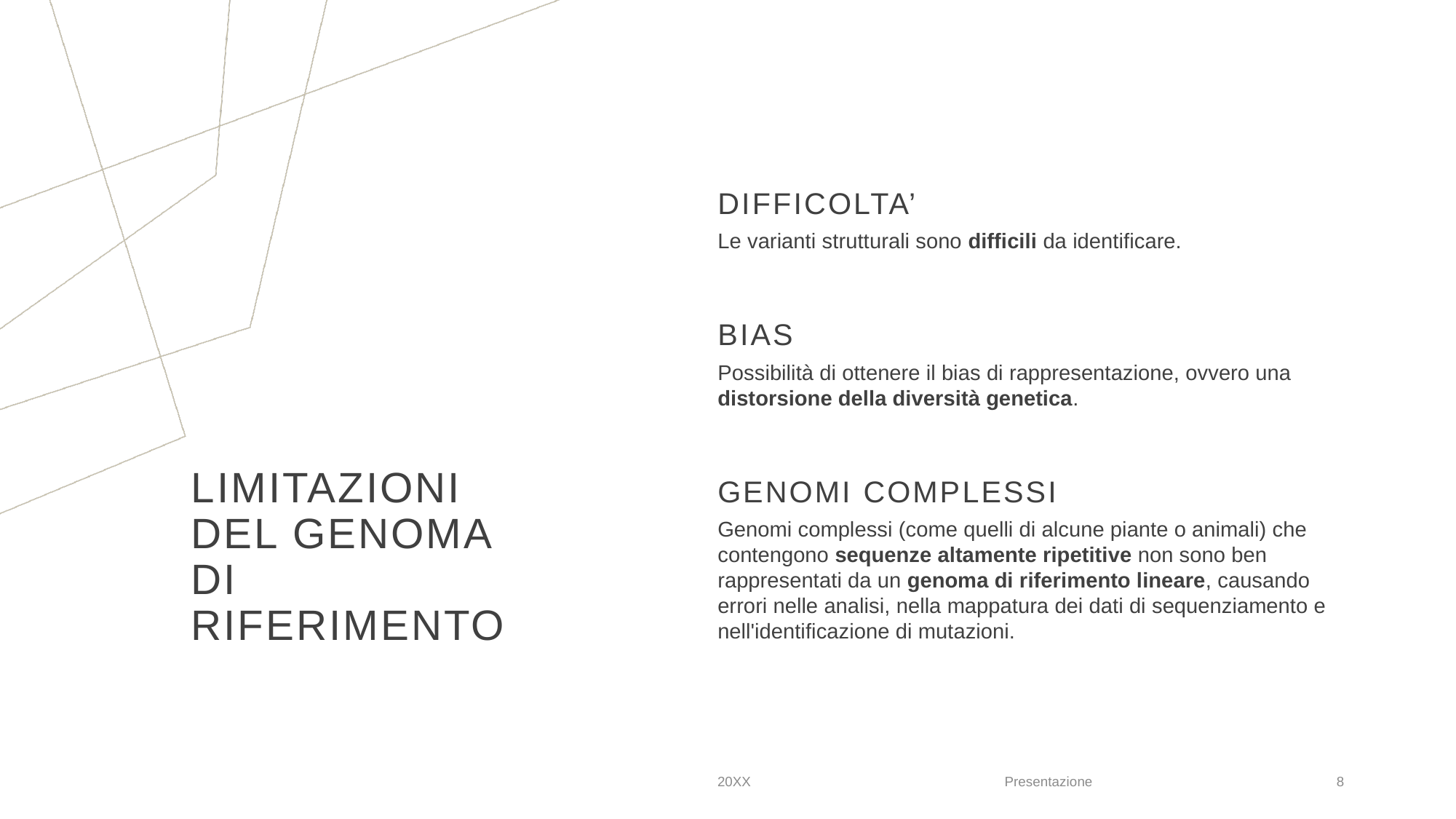

DIFFICOLTA’
Le varianti strutturali sono difficili da identificare.
BIAS
Possibilità di ottenere il bias di rappresentazione, ovvero una distorsione della diversità genetica.

GENOMI COMPLESSI
# LIMITAZIONI DEL GENOMA DI RIFERIMENTO
Genomi complessi (come quelli di alcune piante o animali) che contengono sequenze altamente ripetitive non sono ben rappresentati da un genoma di riferimento lineare, causando errori nelle analisi, nella mappatura dei dati di sequenziamento e nell'identificazione di mutazioni.
20XX
Presentazione
8